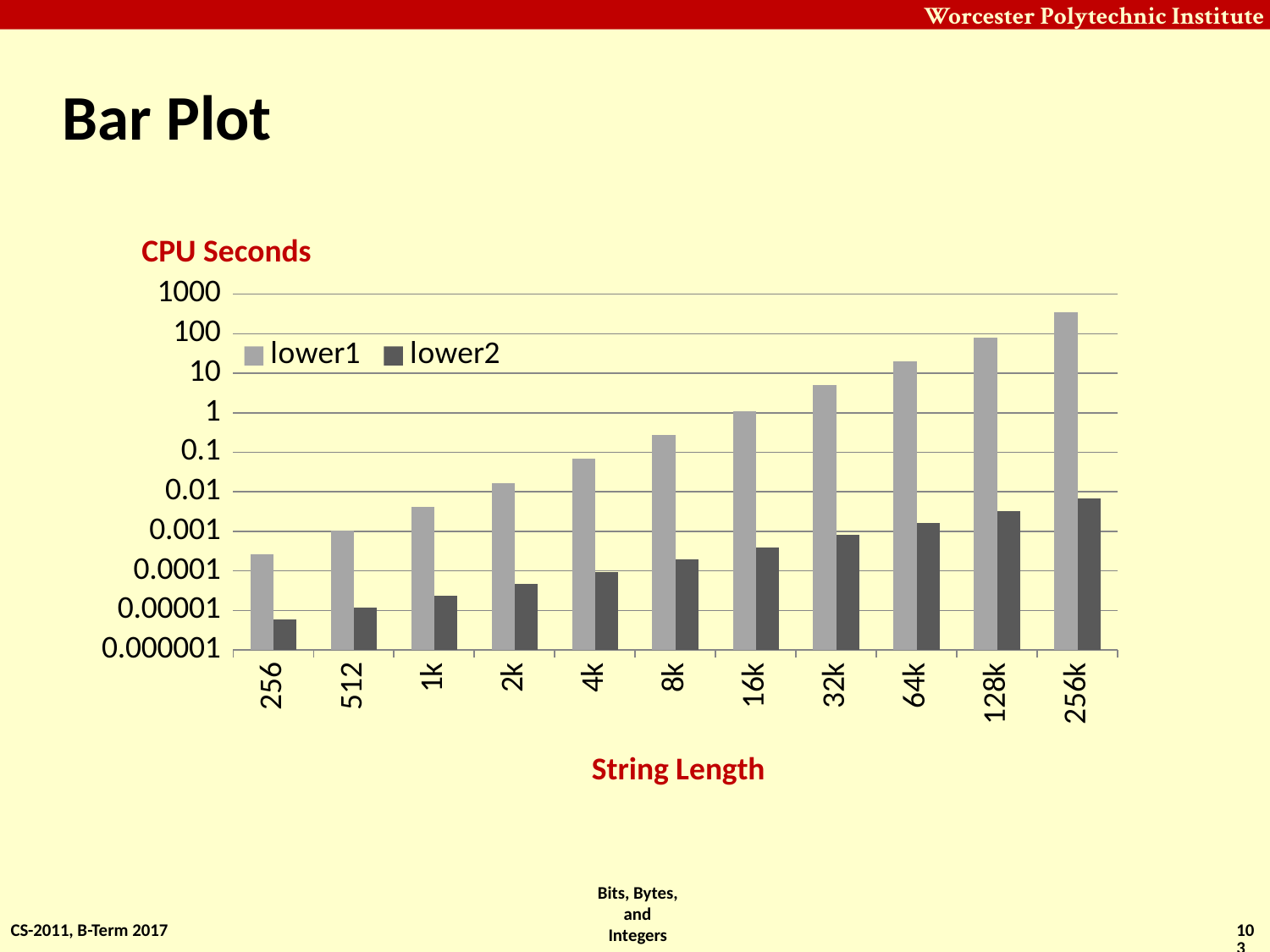

# Bar Plot
CPU Seconds

### Chart

| Category | lower1 | lower2 |
|---|---|---|
| 256 | 0.000266000000000001 | 6.00000000000003e-06 |
| 512 | 0.001033 | 1.2e-05 |
| 1k | 0.004066 | 2.40000000000001e-05 |
| 2k | 0.016678 | 4.80000000000002e-05 |
| 4k | 0.067395 | 9.50000000000004e-05 |
| 8k | 0.270874000000001 | 0.000191000000000001 |
| 16k | 1.082465 | 0.000382000000000001 |
| 32k | 4.96453899999998 | 0.000808000000000001 |
| 64k | 20.063251 | 0.001615 |
| 128k | 80.1427919999998 | 0.00322900000000001 |
| 256k | 341.595631 | 0.006694 |
String Length
CS-2011, B-Term 2017
103
Bits, Bytes, and Integers